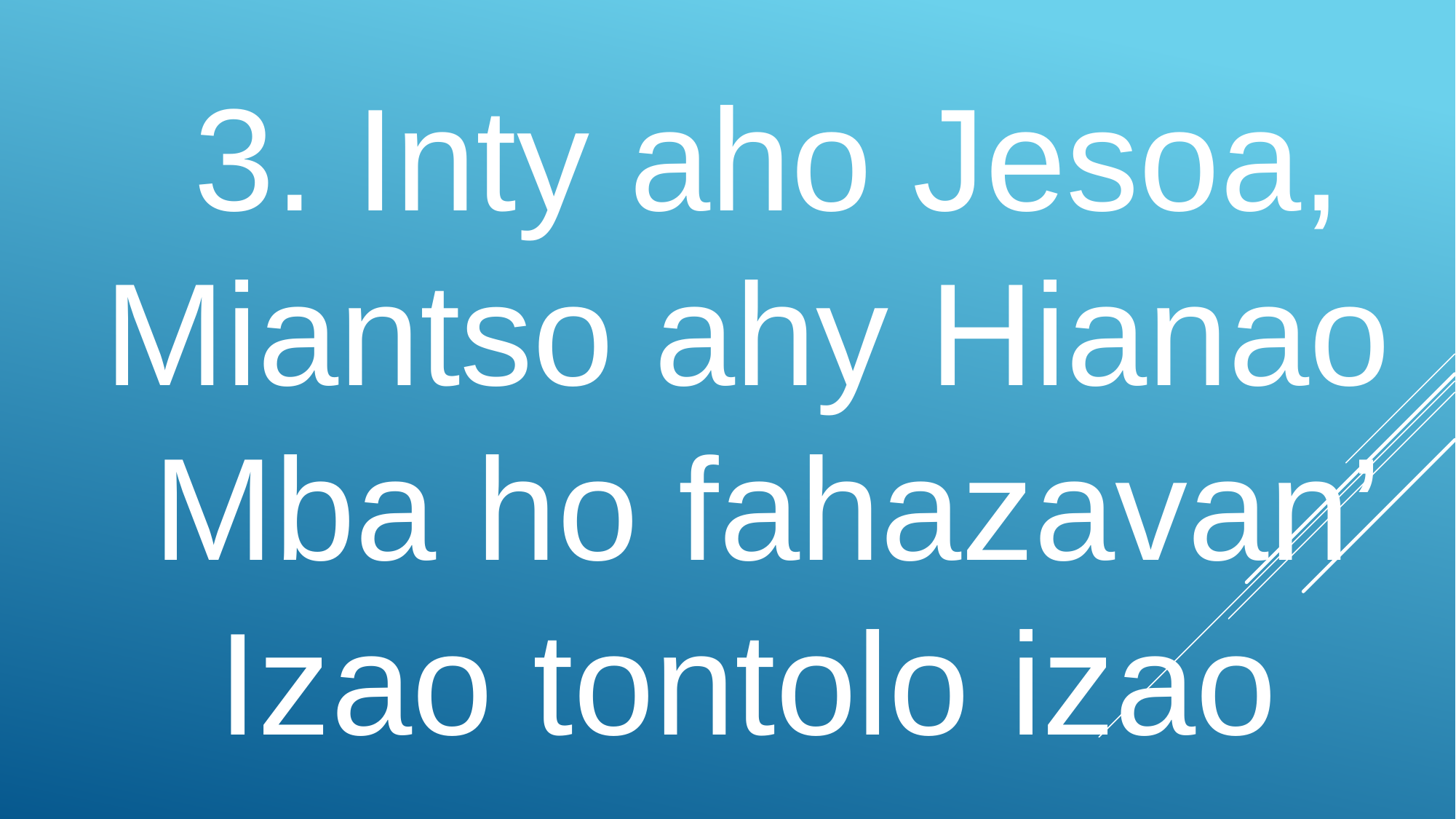

3. Inty aho Jesoa,
 Miantso ahy Hianao
  Mba ho fahazavan’
    Izao tontolo izao